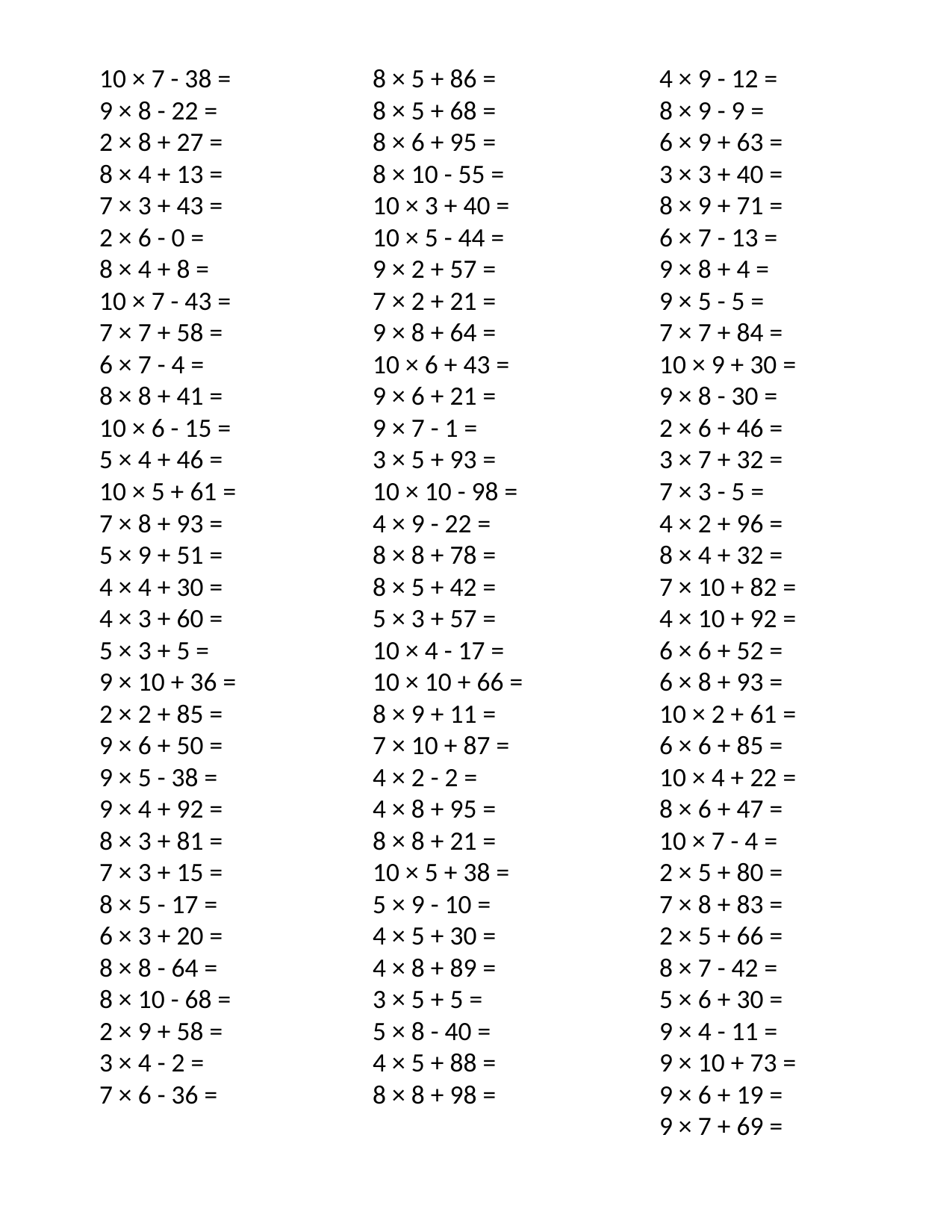

10 × 7 - 38 =
9 × 8 - 22 =
2 × 8 + 27 =
8 × 4 + 13 =
7 × 3 + 43 =
2 × 6 - 0 =
8 × 4 + 8 =
10 × 7 - 43 =
7 × 7 + 58 =
6 × 7 - 4 =
8 × 8 + 41 =
10 × 6 - 15 =
5 × 4 + 46 =
10 × 5 + 61 =
7 × 8 + 93 =
5 × 9 + 51 =
4 × 4 + 30 =
4 × 3 + 60 =
5 × 3 + 5 =
9 × 10 + 36 =
2 × 2 + 85 =
9 × 6 + 50 =
9 × 5 - 38 =
9 × 4 + 92 =
8 × 3 + 81 =
7 × 3 + 15 =
8 × 5 - 17 =
6 × 3 + 20 =
8 × 8 - 64 =
8 × 10 - 68 =
2 × 9 + 58 =
3 × 4 - 2 =
7 × 6 - 36 =

8 × 5 + 86 =
8 × 5 + 68 =
8 × 6 + 95 =
8 × 10 - 55 =
10 × 3 + 40 =
10 × 5 - 44 =
9 × 2 + 57 =
7 × 2 + 21 =
9 × 8 + 64 =
10 × 6 + 43 =
9 × 6 + 21 =
9 × 7 - 1 =
3 × 5 + 93 =
10 × 10 - 98 =
4 × 9 - 22 =
8 × 8 + 78 =
8 × 5 + 42 =
5 × 3 + 57 =
10 × 4 - 17 =
10 × 10 + 66 =
8 × 9 + 11 =
7 × 10 + 87 =
4 × 2 - 2 =
4 × 8 + 95 =
8 × 8 + 21 =
10 × 5 + 38 =
5 × 9 - 10 =
4 × 5 + 30 =
4 × 8 + 89 =
3 × 5 + 5 =
5 × 8 - 40 =
4 × 5 + 88 =
8 × 8 + 98 =

4 × 9 - 12 =
8 × 9 - 9 =
6 × 9 + 63 =
3 × 3 + 40 =
8 × 9 + 71 =
6 × 7 - 13 =
9 × 8 + 4 =
9 × 5 - 5 =
7 × 7 + 84 =
10 × 9 + 30 =
9 × 8 - 30 =
2 × 6 + 46 =
3 × 7 + 32 =
7 × 3 - 5 =
4 × 2 + 96 =
8 × 4 + 32 =
7 × 10 + 82 =
4 × 10 + 92 =
6 × 6 + 52 =
6 × 8 + 93 =
10 × 2 + 61 =
6 × 6 + 85 =
10 × 4 + 22 =
8 × 6 + 47 =
10 × 7 - 4 =
2 × 5 + 80 =
7 × 8 + 83 =
2 × 5 + 66 =
8 × 7 - 42 =
5 × 6 + 30 =
9 × 4 - 11 =
9 × 10 + 73 =
9 × 6 + 19 =
9 × 7 + 69 =